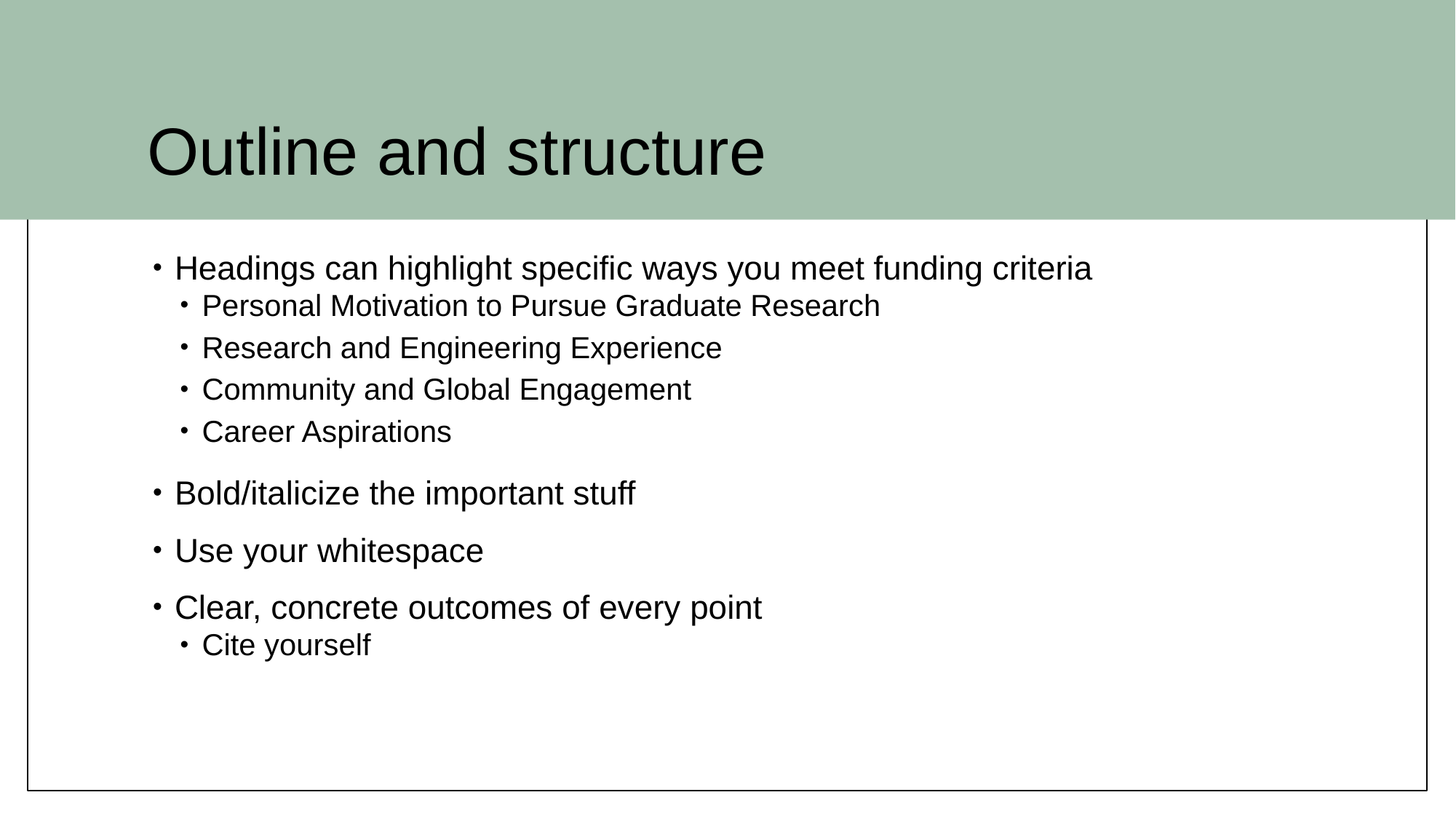

# Outline and structure
Headings can highlight specific ways you meet funding criteria
Personal Motivation to Pursue Graduate Research
Research and Engineering Experience
Community and Global Engagement
Career Aspirations
Bold/italicize the important stuff
Use your whitespace
Clear, concrete outcomes of every point
Cite yourself